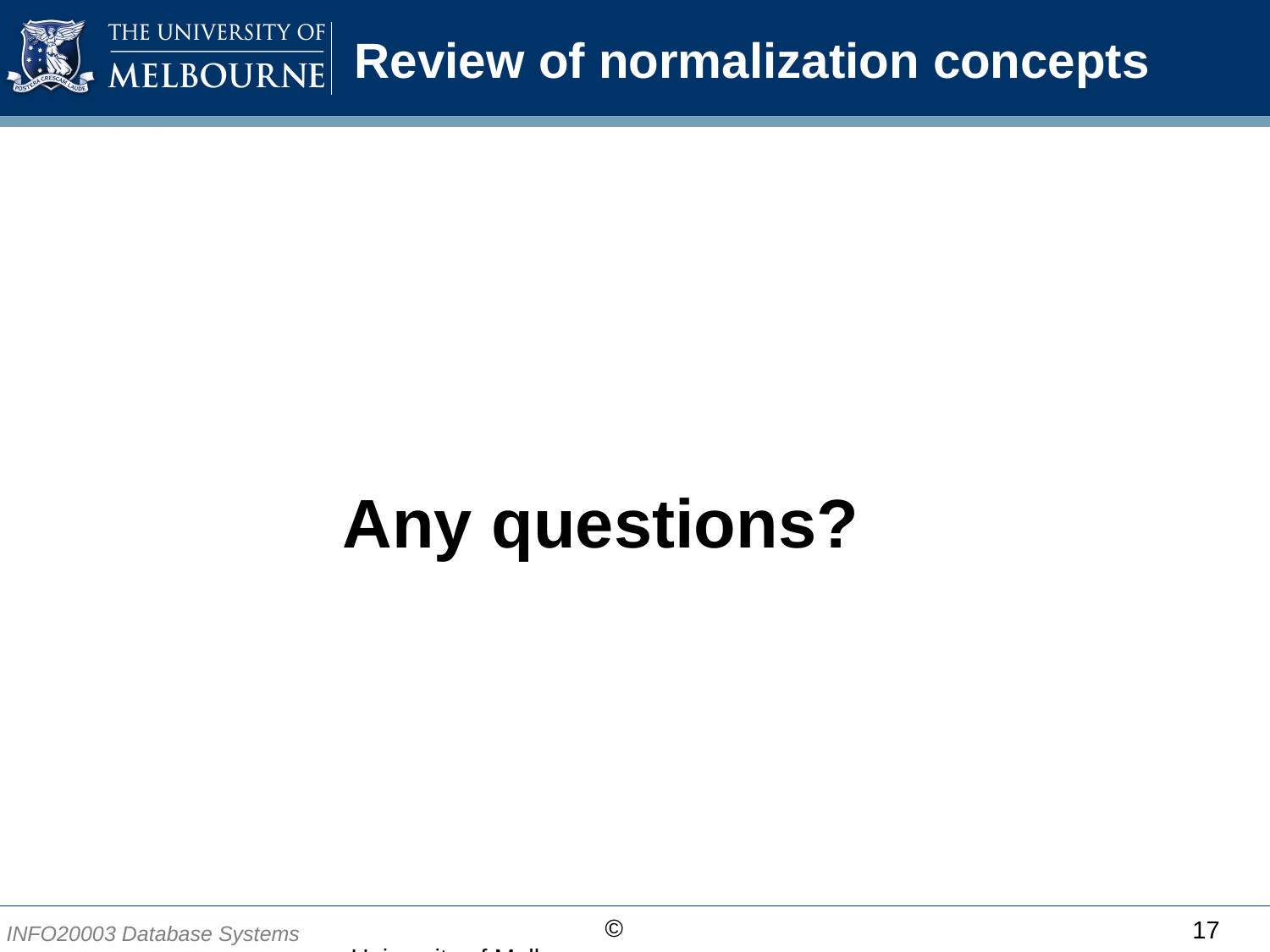

# Review of normalization concepts
Any questions?
17